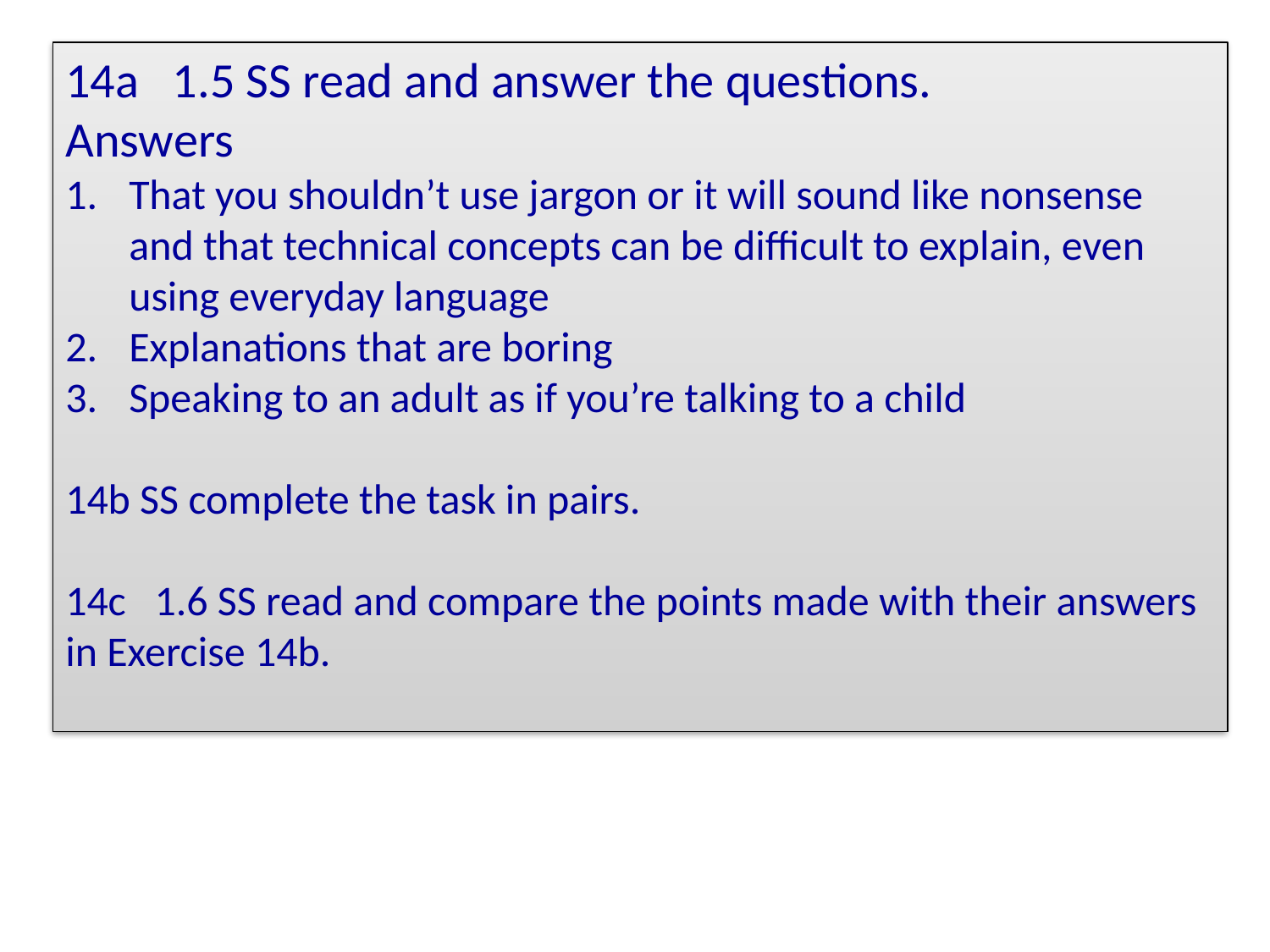

14a   1.5 SS read and answer the questions.
Answers
That you shouldn’t use jargon or it will sound like nonsense and that technical concepts can be difficult to explain, even using everyday language
Explanations that are boring
Speaking to an adult as if you’re talking to a child

14b SS complete the task in pairs.

14c   1.6 SS read and compare the points made with their answers in Exercise 14b.